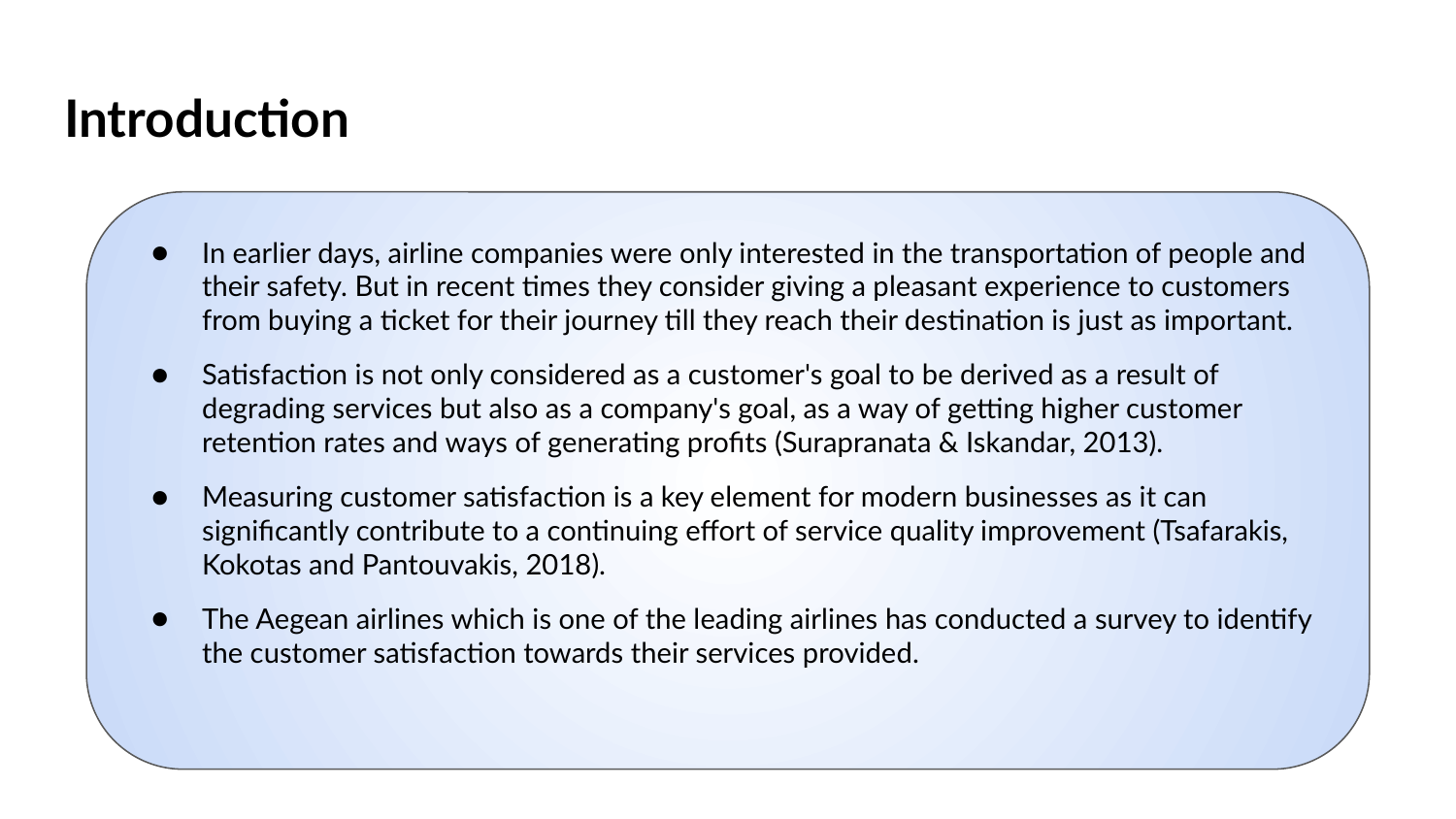

# Introduction
In earlier days, airline companies were only interested in the transportation of people and their safety. But in recent times they consider giving a pleasant experience to customers from buying a ticket for their journey till they reach their destination is just as important.
Satisfaction is not only considered as a customer's goal to be derived as a result of degrading services but also as a company's goal, as a way of getting higher customer retention rates and ways of generating profits (Surapranata & Iskandar, 2013).
Measuring customer satisfaction is a key element for modern businesses as it can significantly contribute to a continuing effort of service quality improvement (Tsafarakis, Kokotas and Pantouvakis, 2018).
The Aegean airlines which is one of the leading airlines has conducted a survey to identify the customer satisfaction towards their services provided.